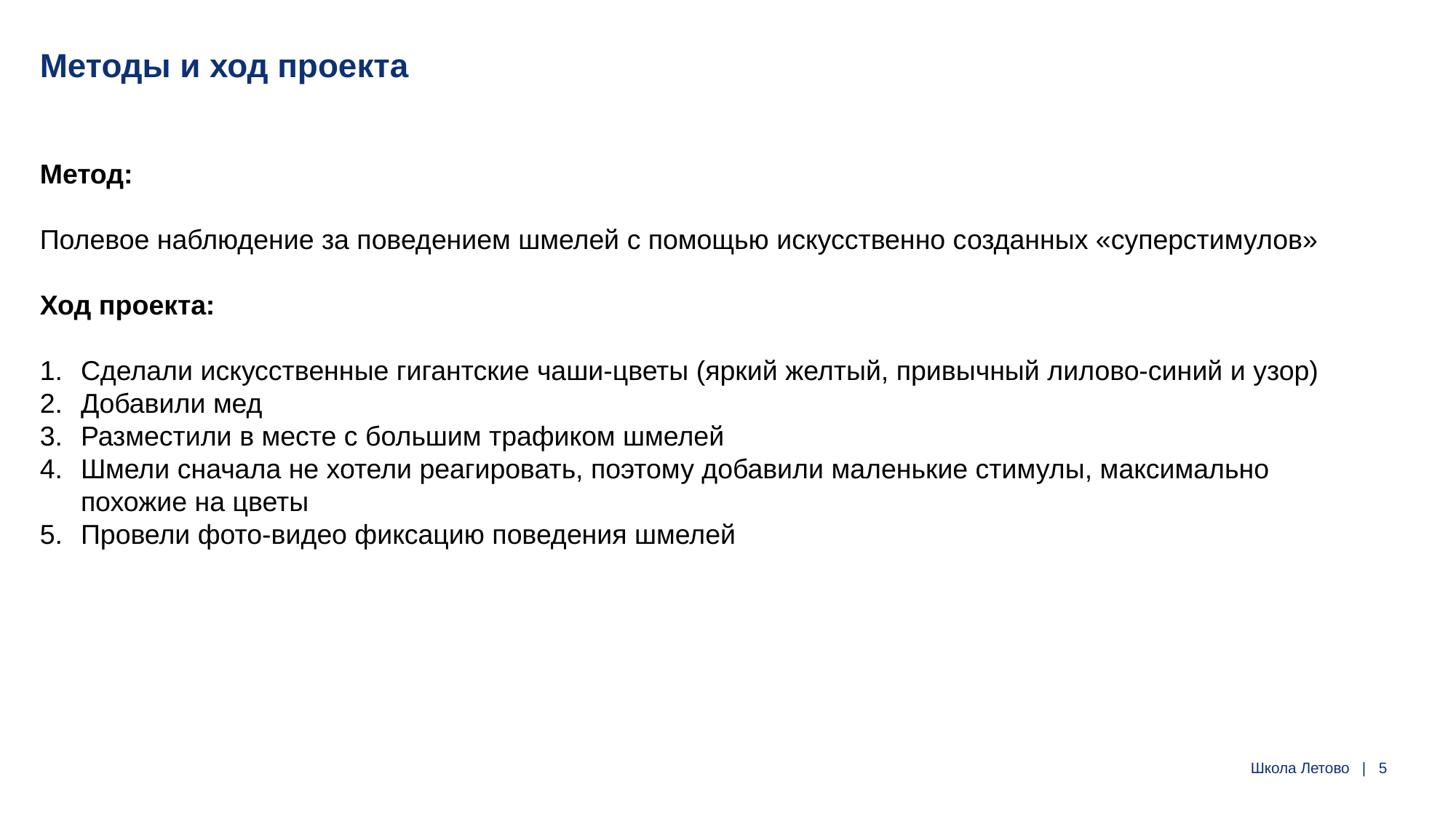

# Методы и ход проекта
Метод:

Полевое наблюдение за поведением шмелей с помощью искусственно созданных «суперстимулов»
Ход проекта:

Сделали искусственные гигантские чаши-цветы (яркий желтый, привычный лилово-синий и узор)
Добавили мед
Разместили в месте с большим трафиком шмелей
Шмели сначала не хотели реагировать, поэтому добавили маленькие стимулы, максимально похожие на цветы
Провели фото-видео фиксацию поведения шмелей